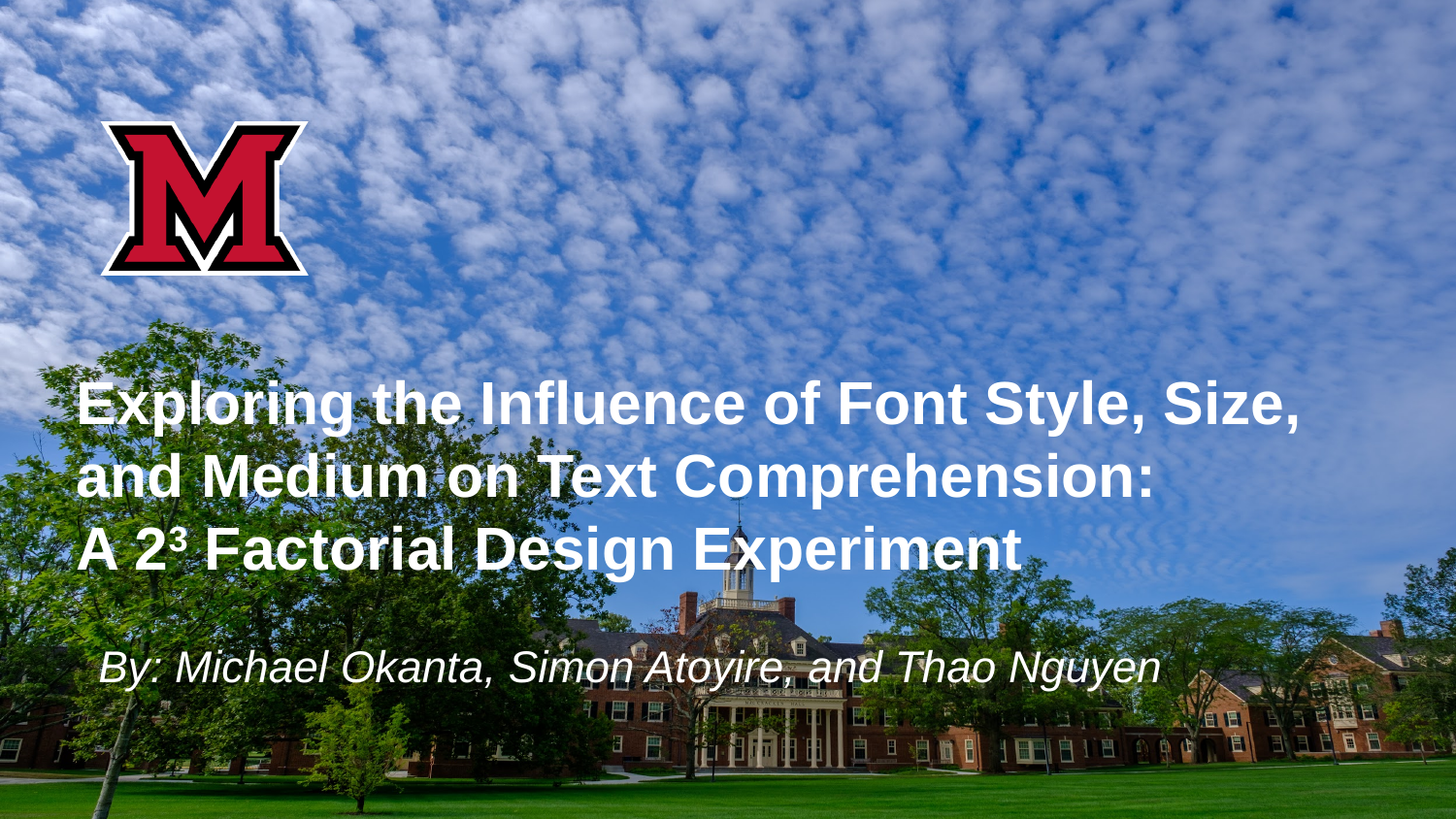

# Exploring the Influence of Font Style, Size, and Medium on Text Comprehension: A 23 Factorial Design Experiment

By: Michael Okanta, Simon Atoyire, and Thao Nguyen